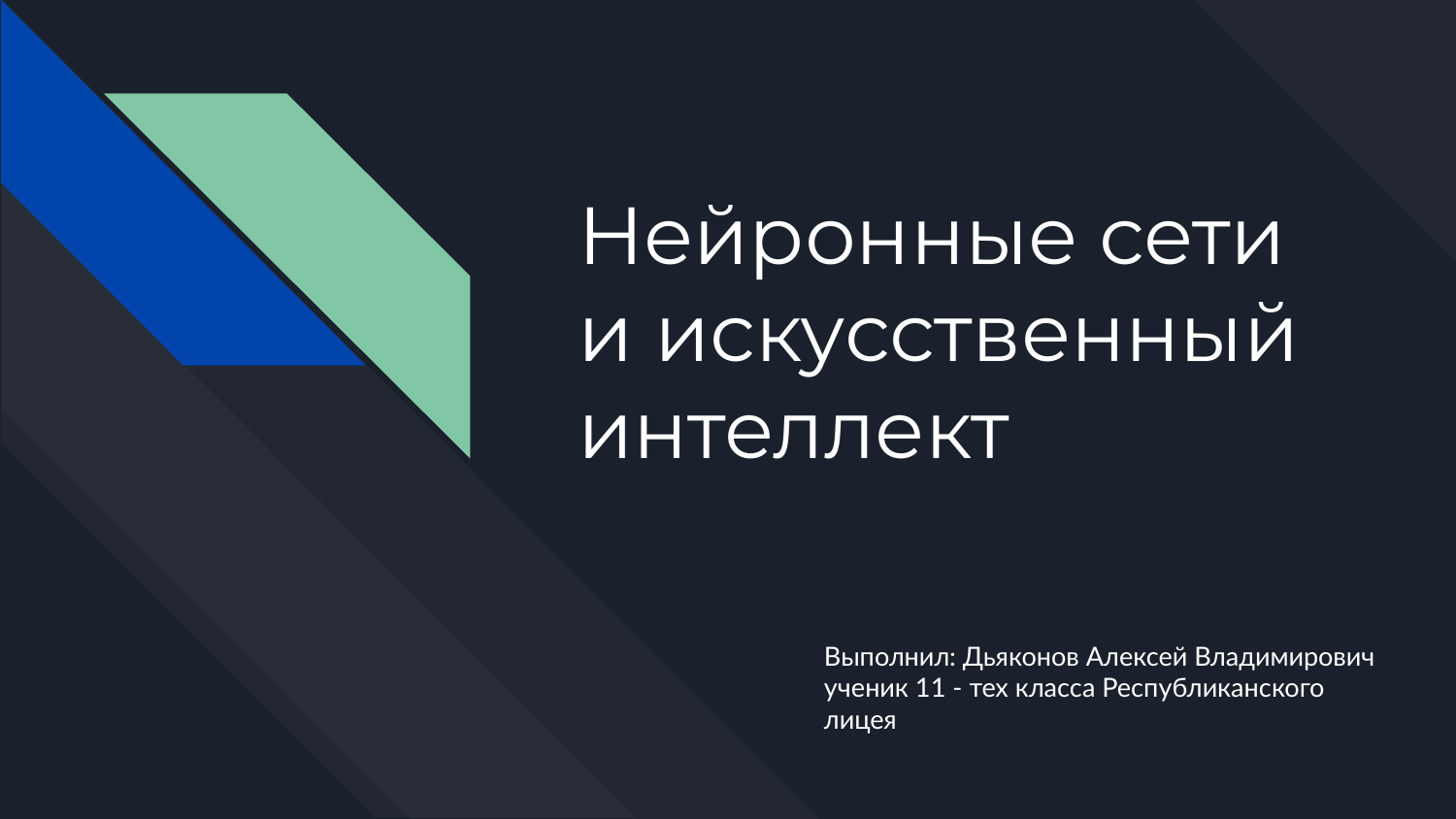

# Нейронные сети и искусственный интеллект
Выполнил: Дьяконов Алексей Владимирович
ученик 11 - тех класса Республиканского лицея